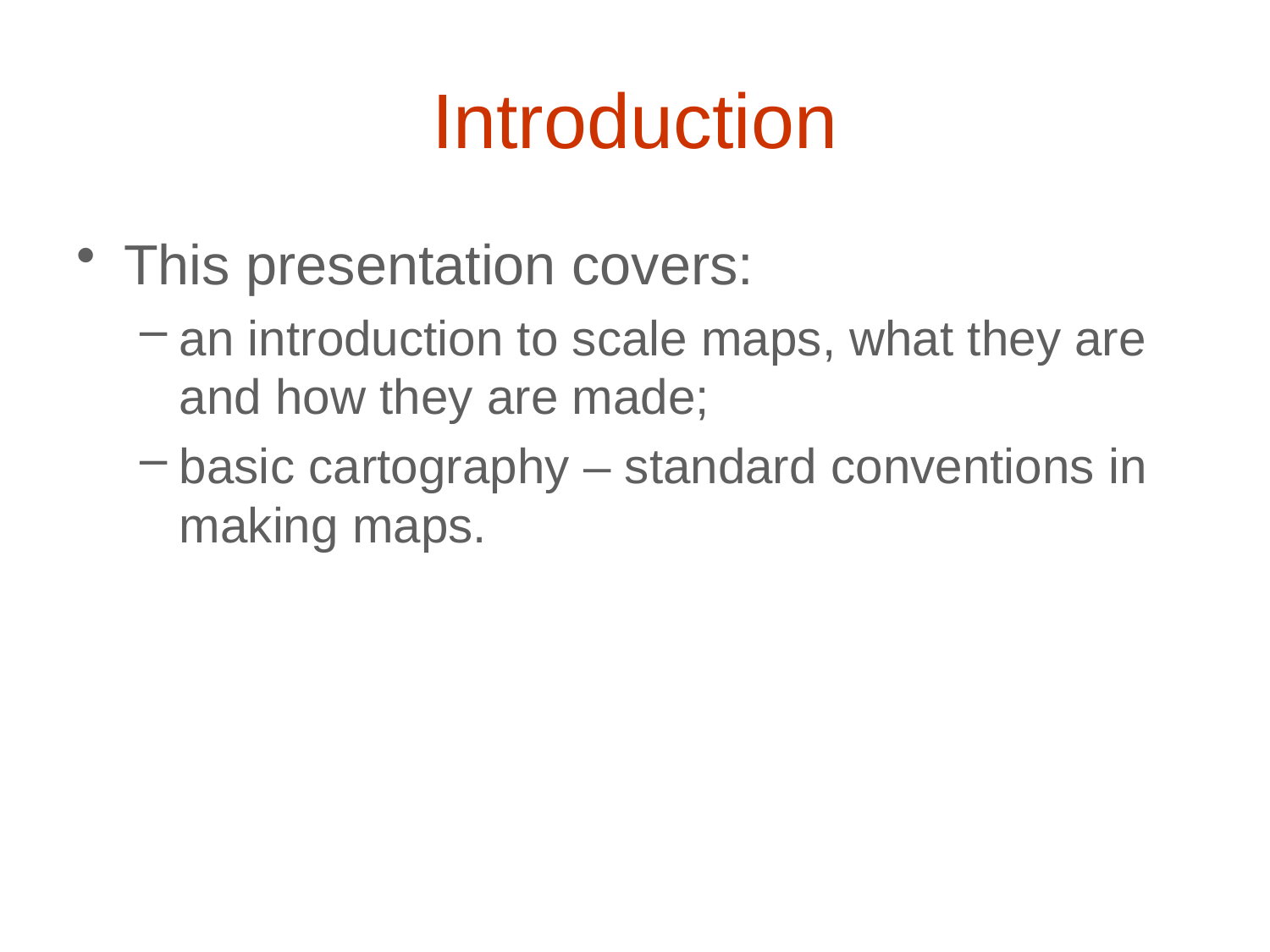

# Introduction
This presentation covers:
an introduction to scale maps, what they are and how they are made;
basic cartography – standard conventions in making maps.